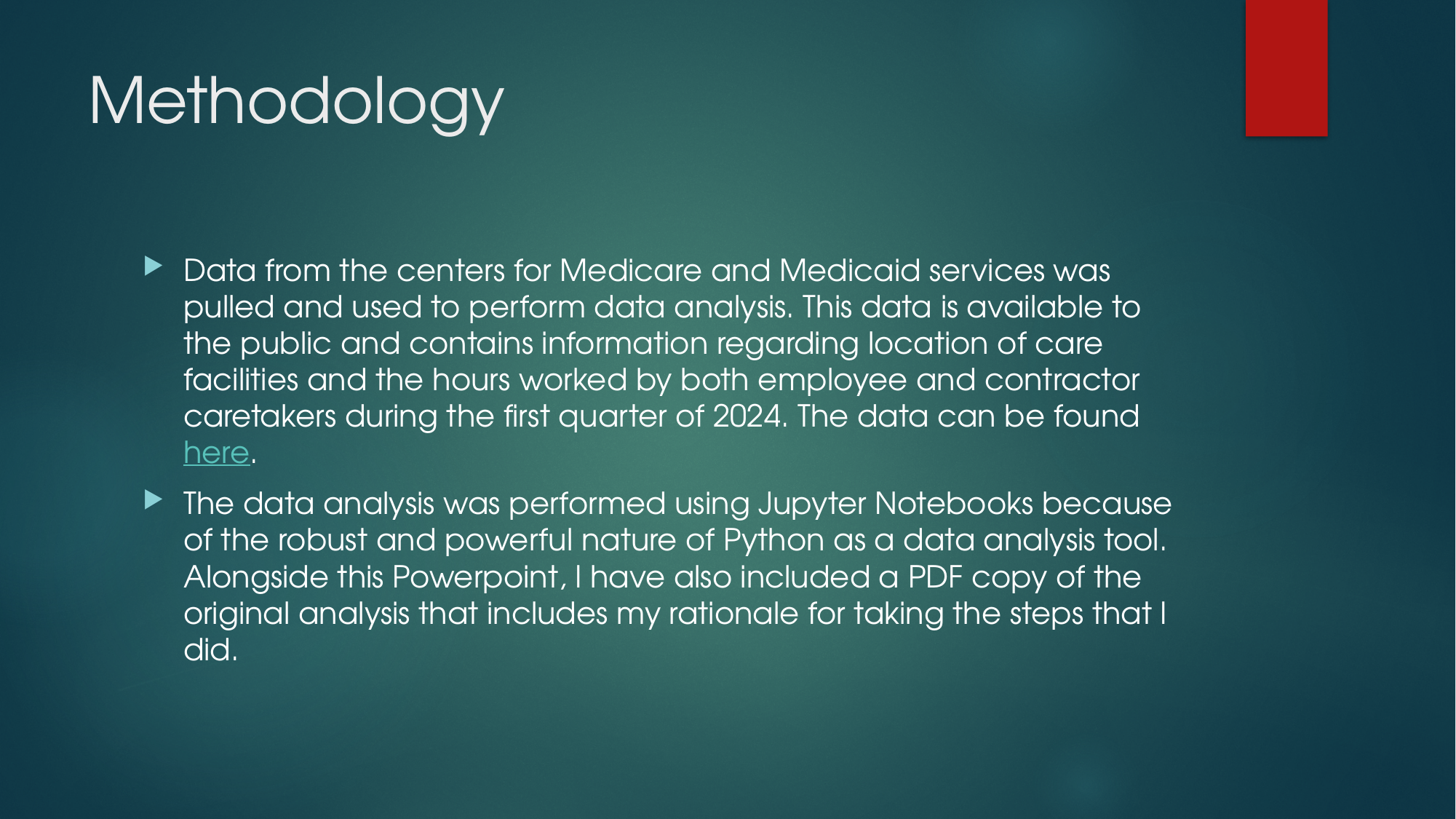

# Methodology
Data from the centers for Medicare and Medicaid services was pulled and used to perform data analysis. This data is available to the public and contains information regarding location of care facilities and the hours worked by both employee and contractor caretakers during the first quarter of 2024. The data can be found here.
The data analysis was performed using Jupyter Notebooks because of the robust and powerful nature of Python as a data analysis tool. Alongside this Powerpoint, I have also included a PDF copy of the original analysis that includes my rationale for taking the steps that I did.